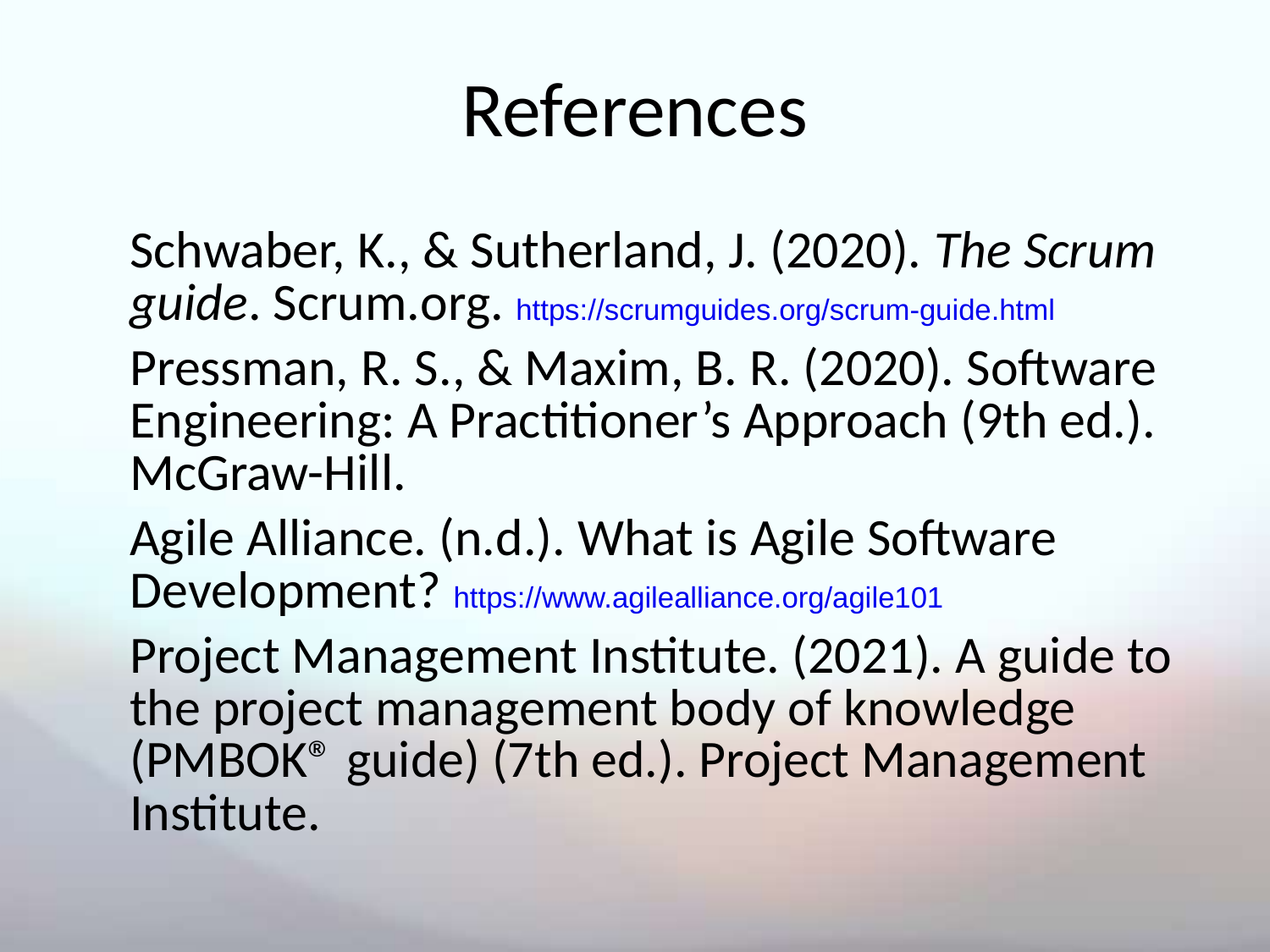

References
Schwaber, K., & Sutherland, J. (2020). The Scrum guide. Scrum.org. https://scrumguides.org/scrum-guide.html
Pressman, R. S., & Maxim, B. R. (2020). Software Engineering: A Practitioner’s Approach (9th ed.). McGraw-Hill.
Agile Alliance. (n.d.). What is Agile Software Development? https://www.agilealliance.org/agile101
Project Management Institute. (2021). A guide to the project management body of knowledge (PMBOK® guide) (7th ed.). Project Management Institute.